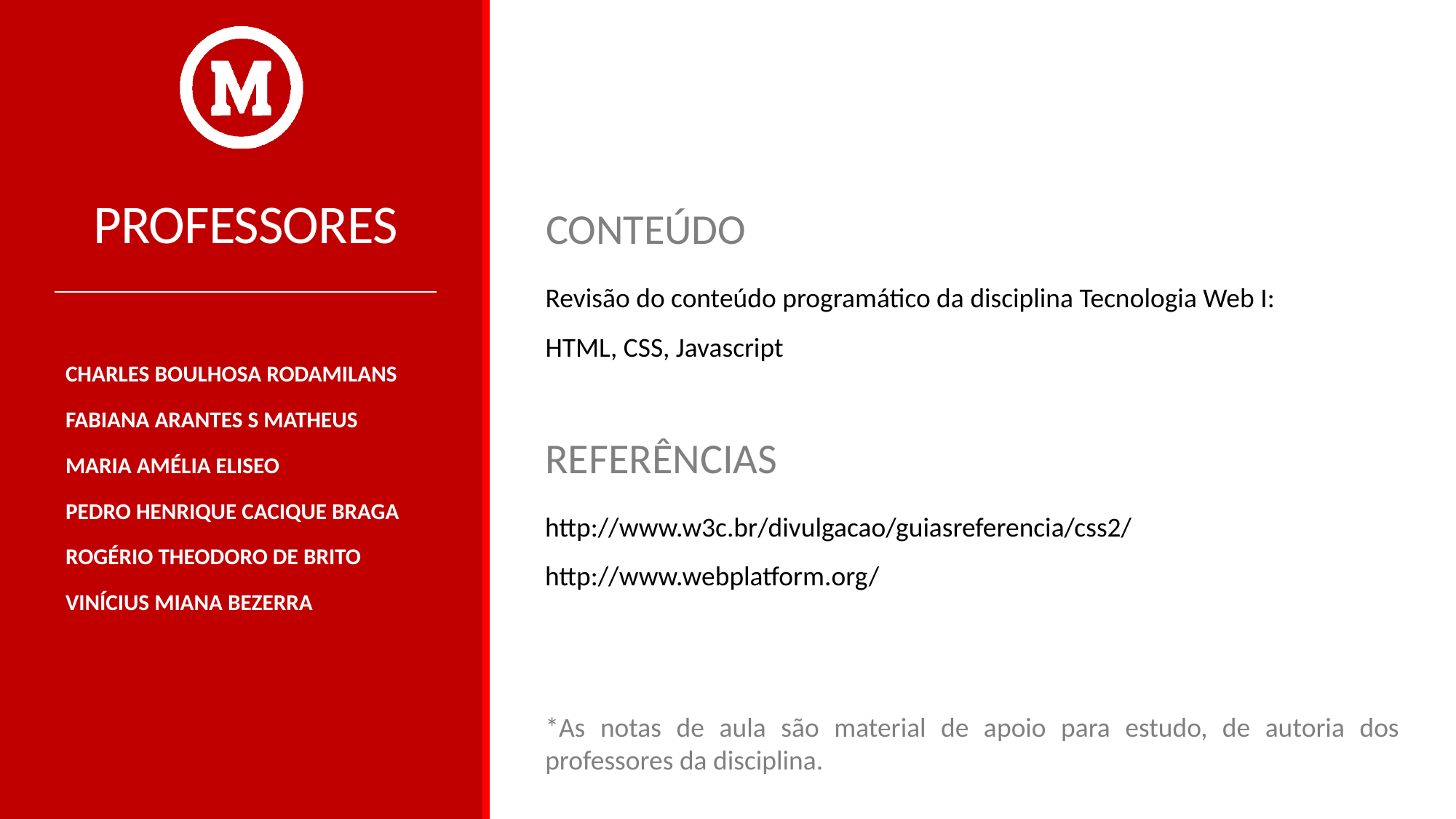

# PROFESSORES
CONTEÚDO
Revisão do conteúdo programático da disciplina Tecnologia Web I:
HTML, CSS, Javascript
CHARLES BOULHOSA RODAMILANS
FABIANA ARANTES S MATHEUS
MARIA AMÉLIA ELISEO
PEDRO HENRIQUE CACIQUE BRAGA
ROGÉRIO THEODORO DE BRITO
VINÍCIUS MIANA BEZERRA
REFERÊNCIAS
http://www.w3c.br/divulgacao/guiasreferencia/css2/
http://www.webplatform.org/
*As notas de aula são material de apoio para estudo, de autoria dos professores da disciplina.